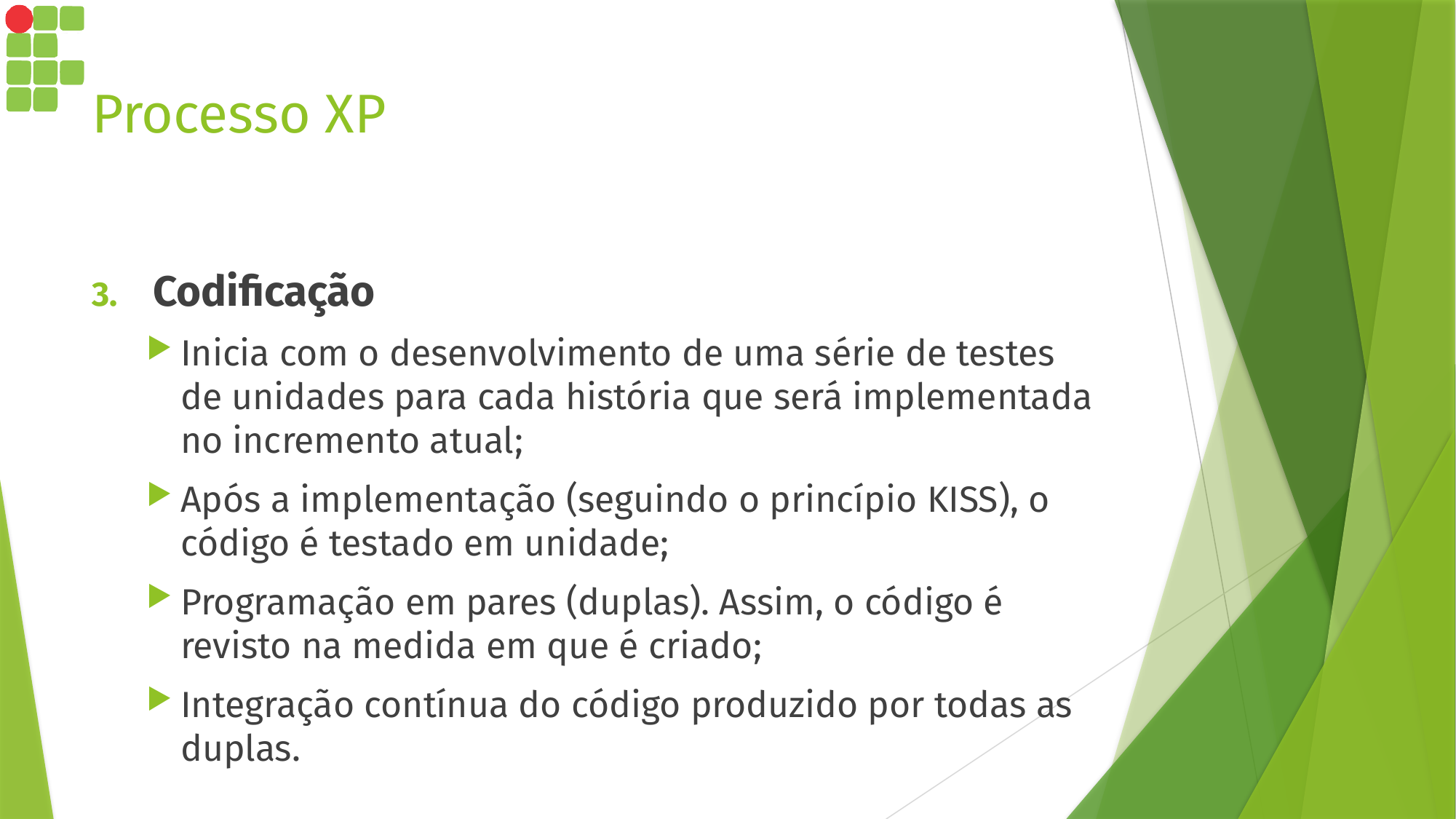

# Processo XP
Codificação
Inicia com o desenvolvimento de uma série de testes de unidades para cada história que será implementada no incremento atual;
Após a implementação (seguindo o princípio KISS), o código é testado em unidade;
Programação em pares (duplas). Assim, o código é revisto na medida em que é criado;
Integração contínua do código produzido por todas as duplas.